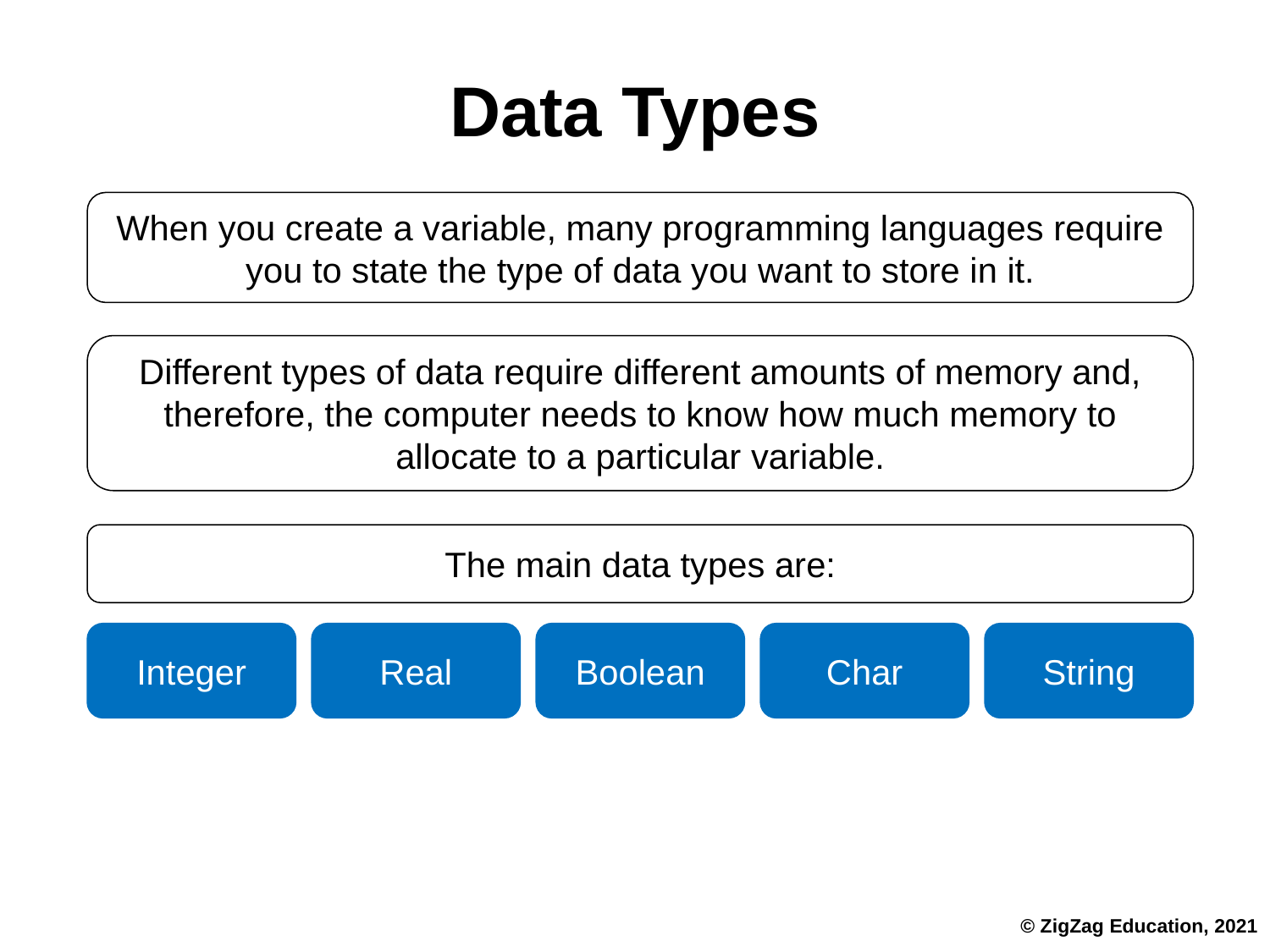

# Data Types
When you create a variable, many programming languages require you to state the type of data you want to store in it.
Different types of data require different amounts of memory and, therefore, the computer needs to know how much memory to allocate to a particular variable.
The main data types are:
Real
Boolean
Char
String
Integer
© ZigZag Education, 2021